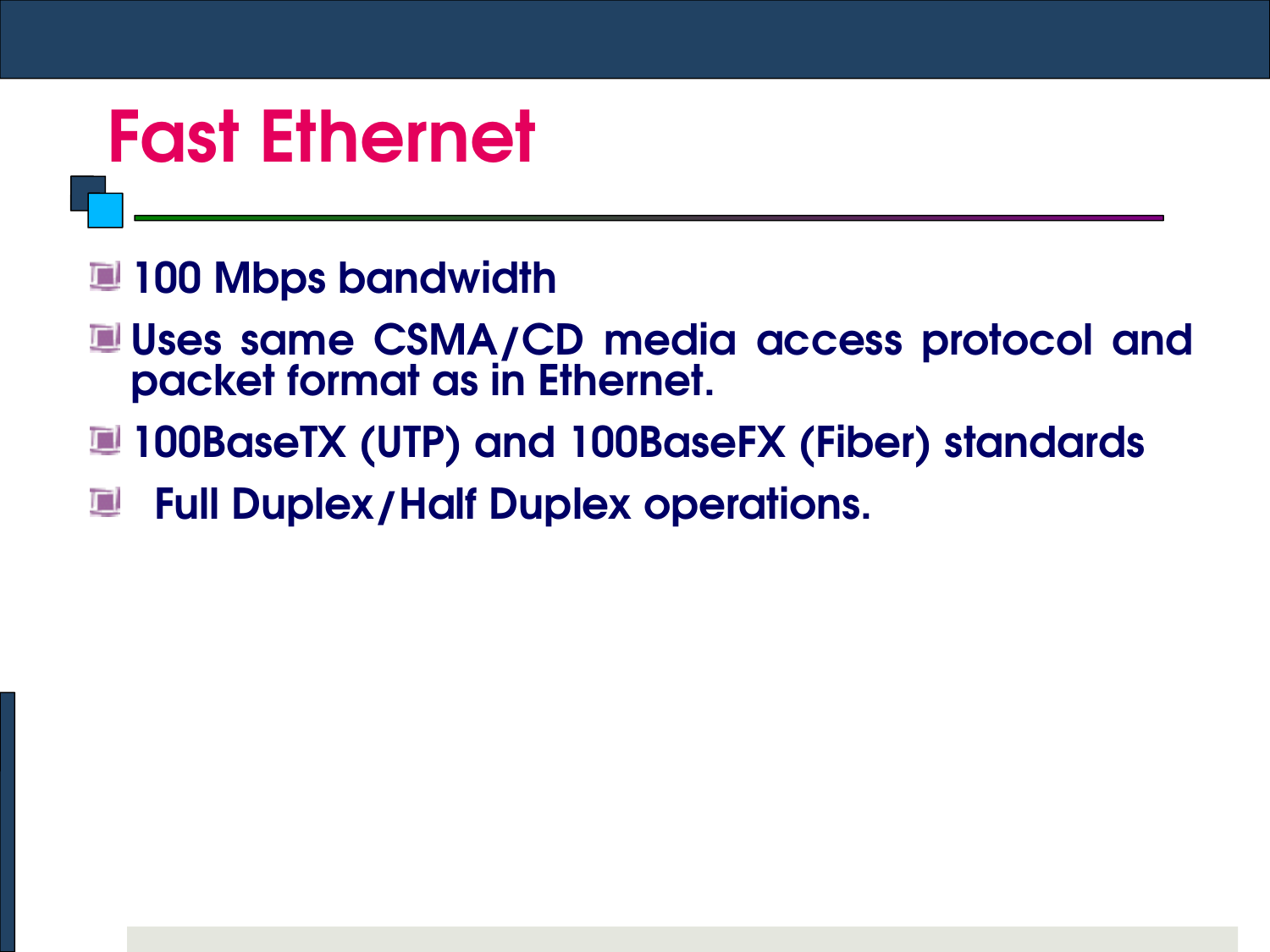

# Fast Ethernet

100 Mbps bandwidth
Uses same CSMA/CD media access protocol and packet format as in Ethernet.
100BaseTX (UTP) and 100BaseFX (Fiber) standards
  Full Duplex/Half Duplex operations.